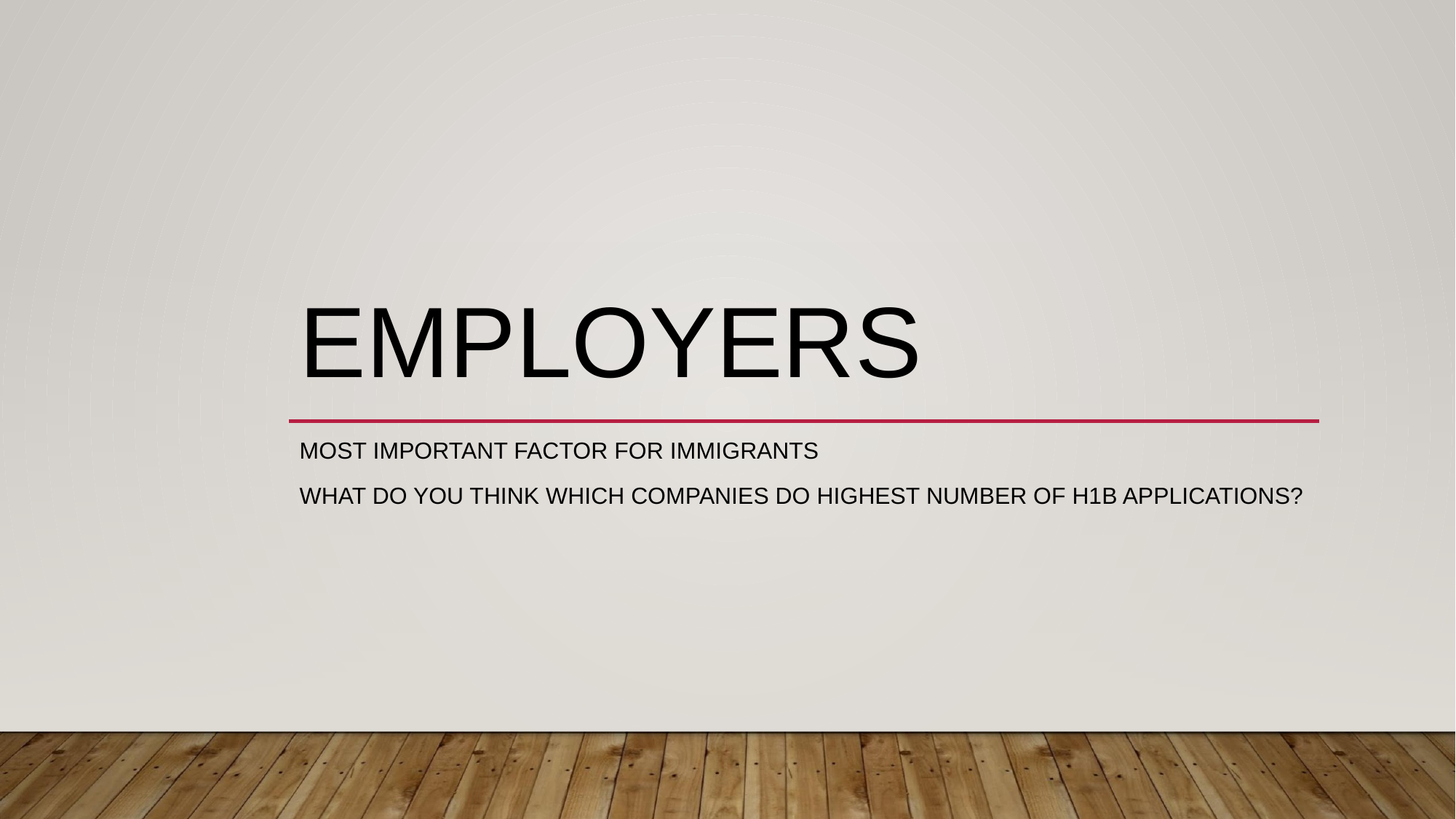

# EMPLOYERS
MOST IMPORTANT FACTOR FOR IMMIGRANTS
WHAT DO YOU THINK WHICH COMPANIES DO HIGHEST NUMBER OF H1B APPLICATIONS?